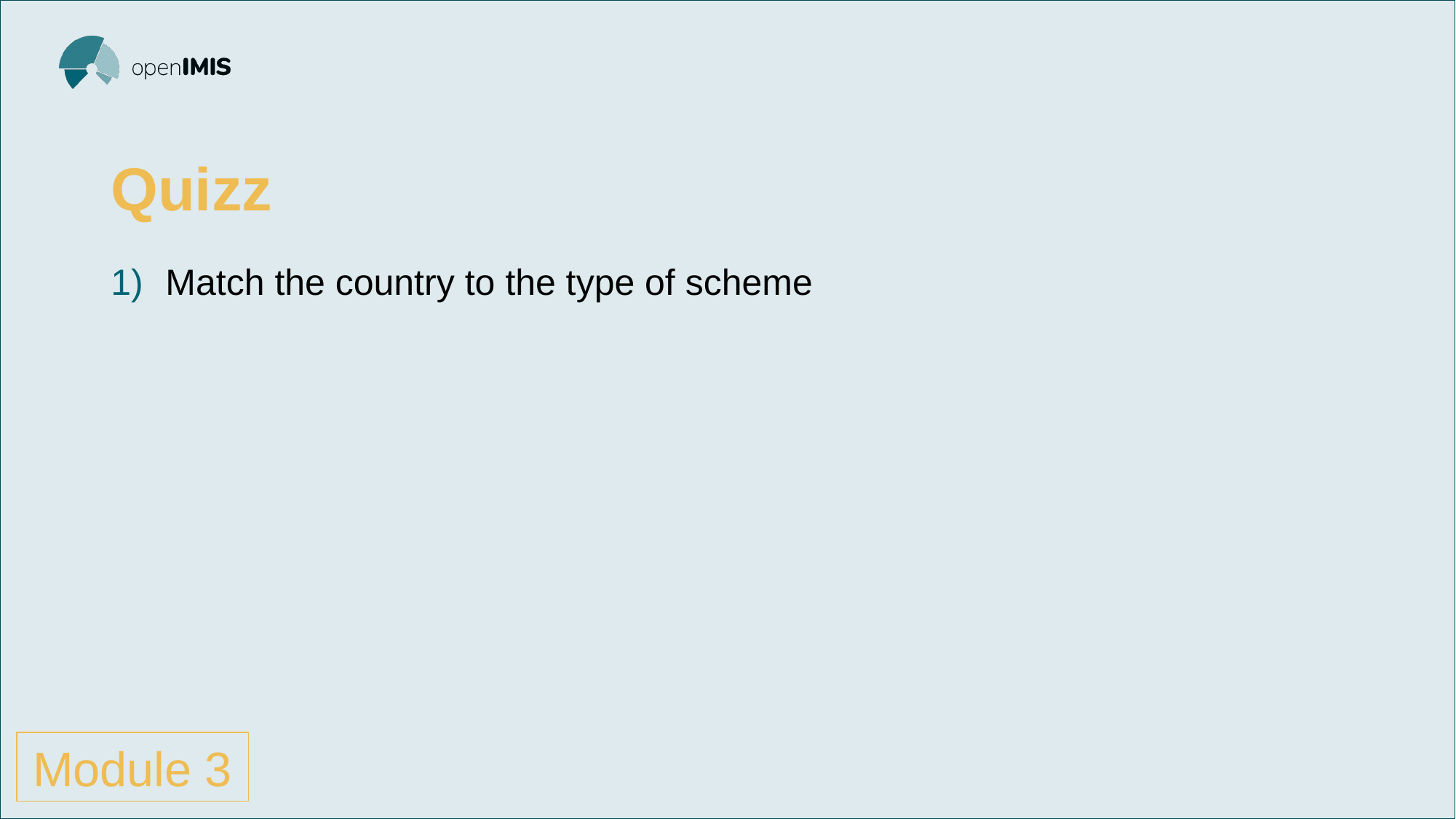

# Quizz
Match the country to the type of scheme
Module 3